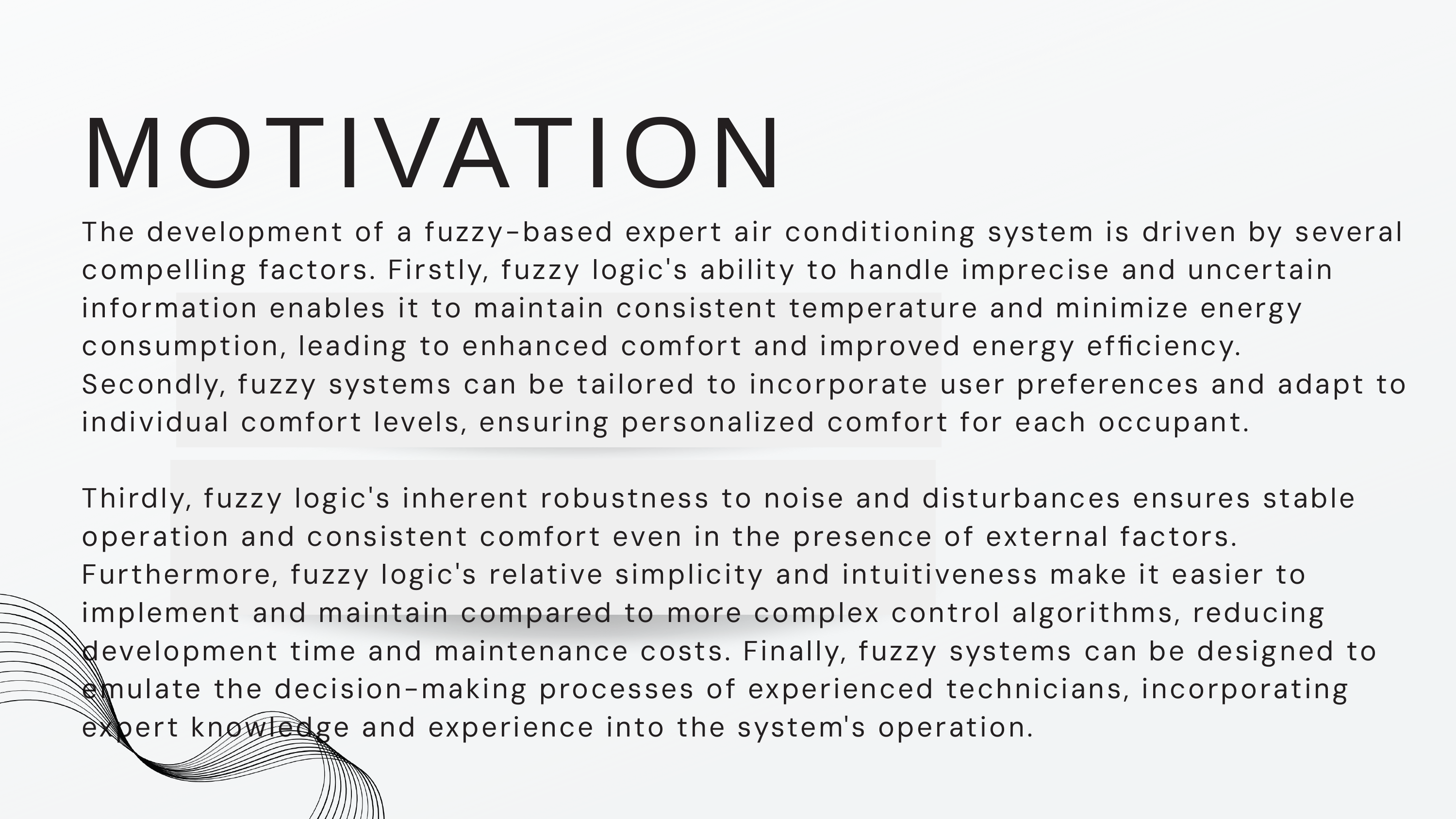

MOTIVATION
The development of a fuzzy-based expert air conditioning system is driven by several compelling factors. Firstly, fuzzy logic's ability to handle imprecise and uncertain information enables it to maintain consistent temperature and minimize energy consumption, leading to enhanced comfort and improved energy efficiency.
Secondly, fuzzy systems can be tailored to incorporate user preferences and adapt to individual comfort levels, ensuring personalized comfort for each occupant.

Thirdly, fuzzy logic's inherent robustness to noise and disturbances ensures stable operation and consistent comfort even in the presence of external factors. Furthermore, fuzzy logic's relative simplicity and intuitiveness make it easier to implement and maintain compared to more complex control algorithms, reducing development time and maintenance costs. Finally, fuzzy systems can be designed to emulate the decision-making processes of experienced technicians, incorporating expert knowledge and experience into the system's operation.